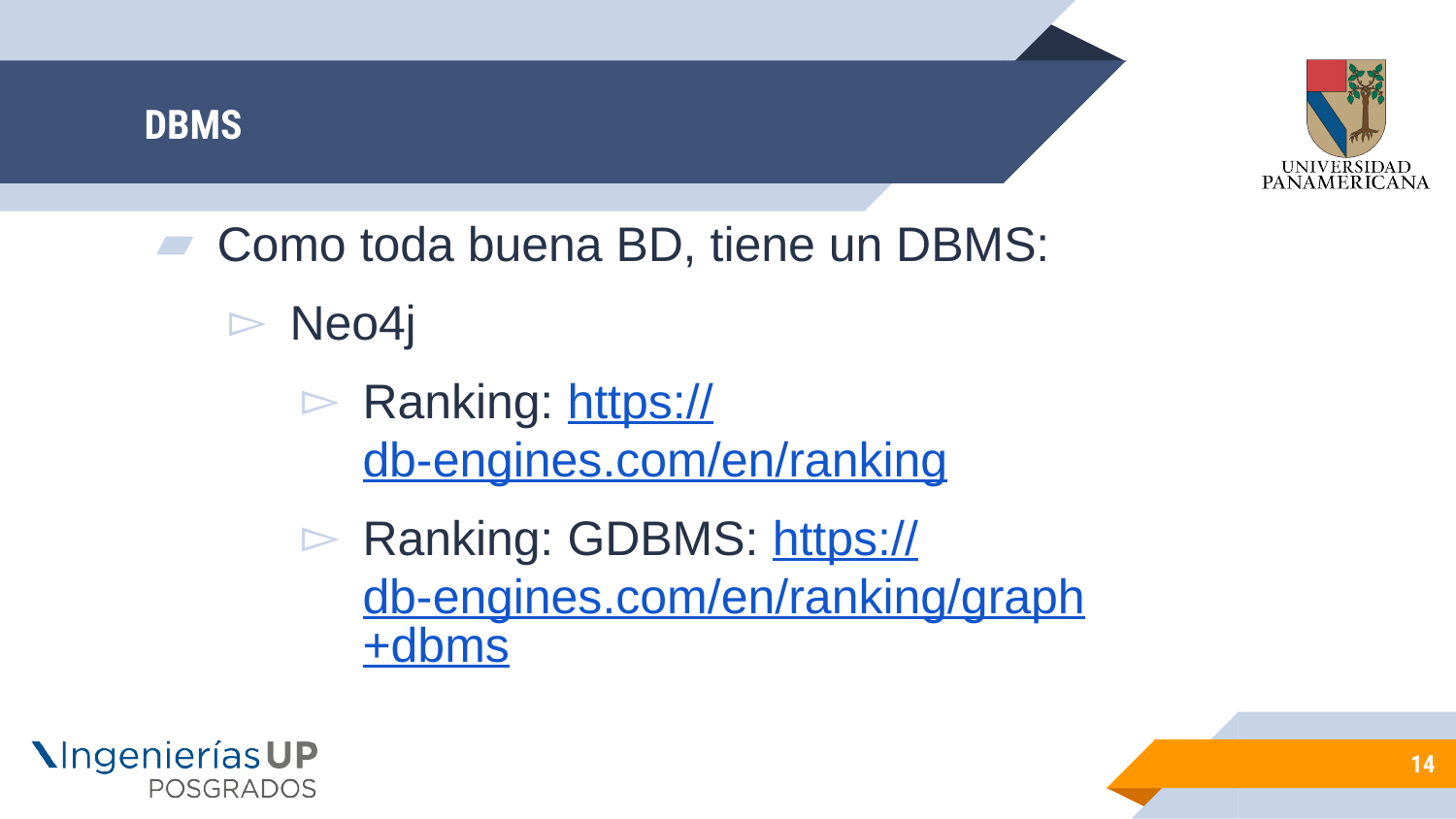

# DBMS
Como toda buena BD, tiene un DBMS:
Neo4j
Ranking: https://db-engines.com/en/ranking
Ranking: GDBMS: https://db-engines.com/en/ranking/graph+dbms

14